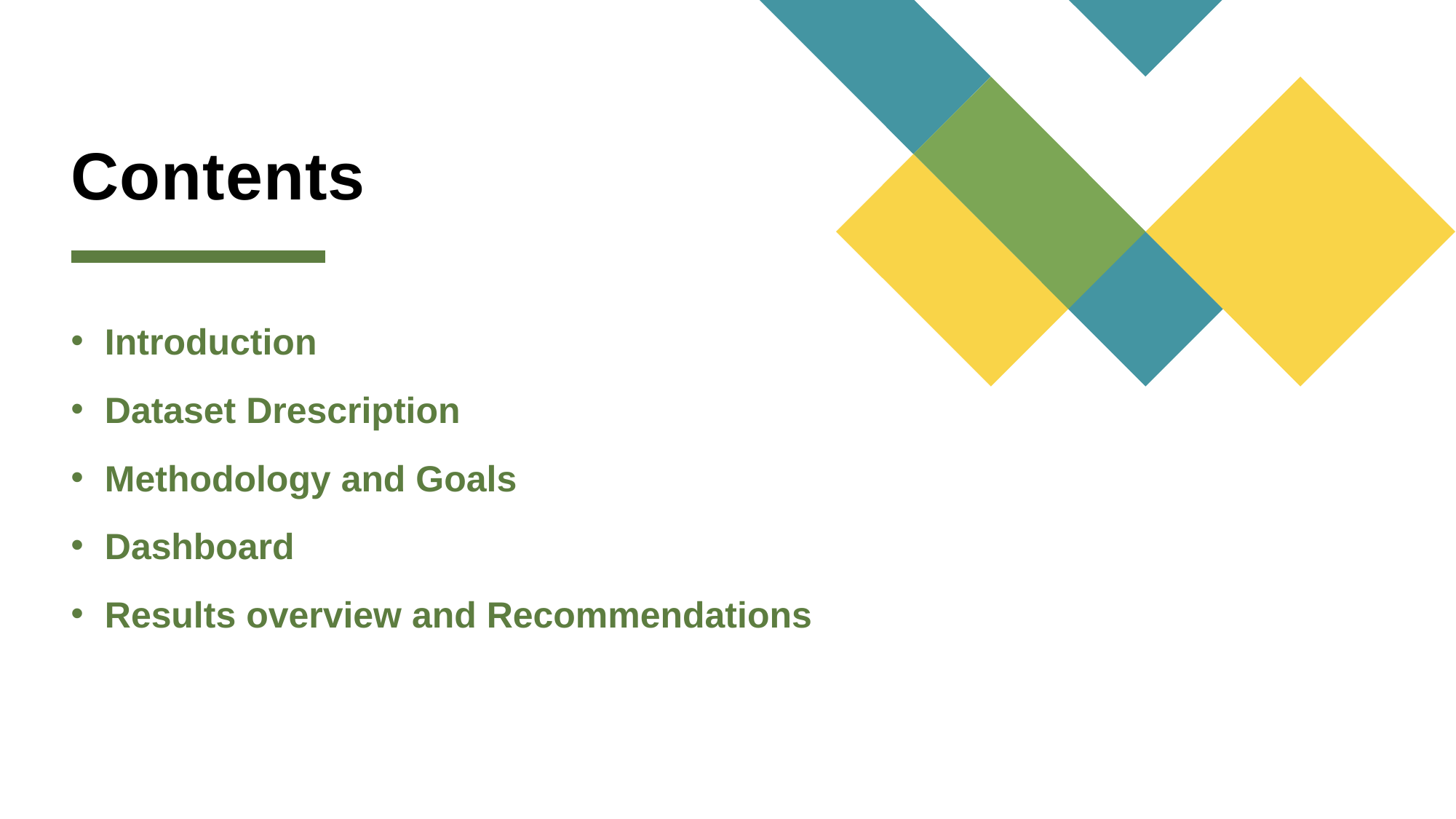

# Contents
Introduction
Dataset Drescription
Methodology and Goals
Dashboard
Results overview and Recommendations